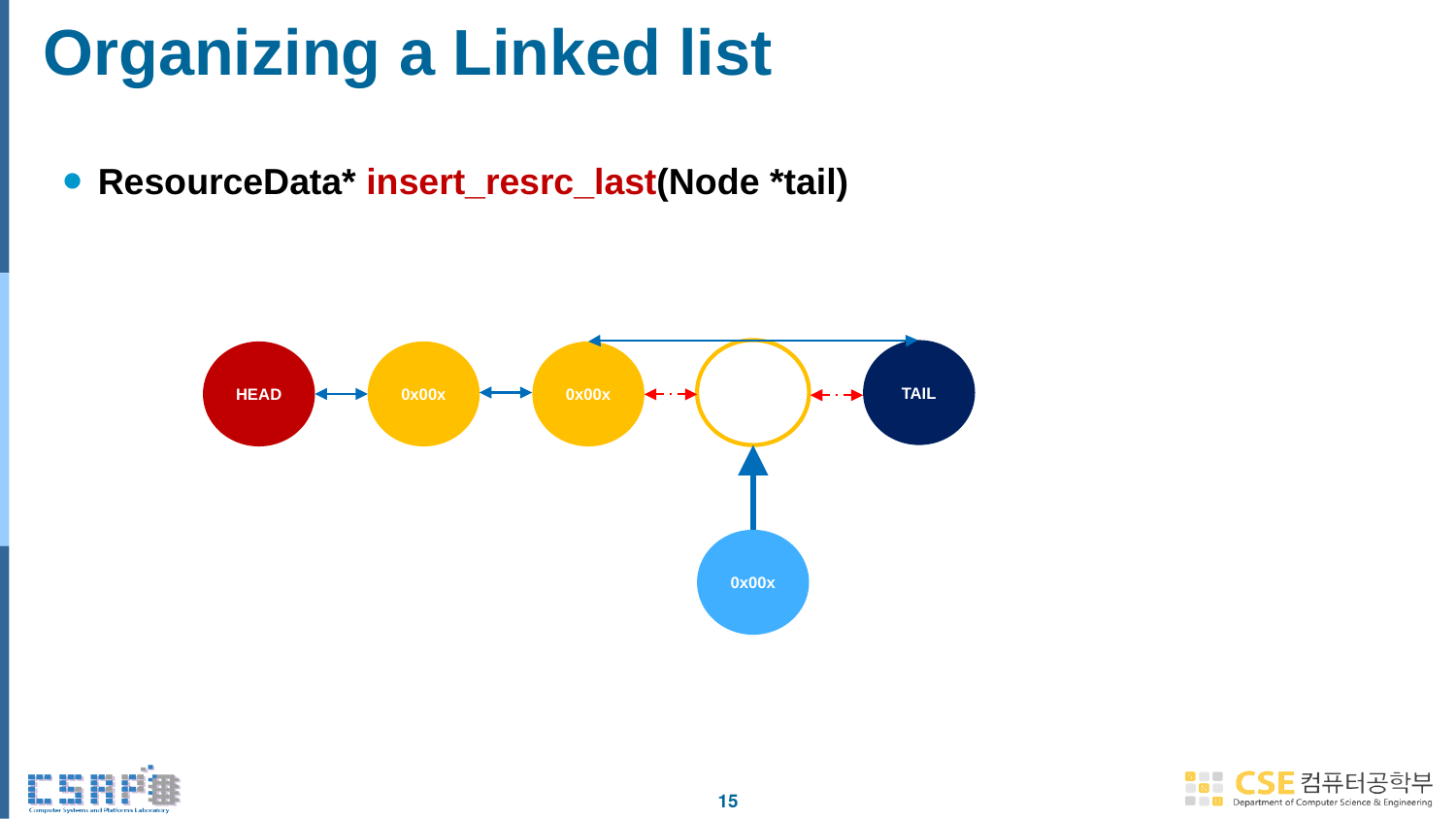

# Organizing a Linked list
ResourceData* insert_resrc_last(Node *tail)
TAIL
HEAD
0x00x
0x00x
HEAD
0x00x